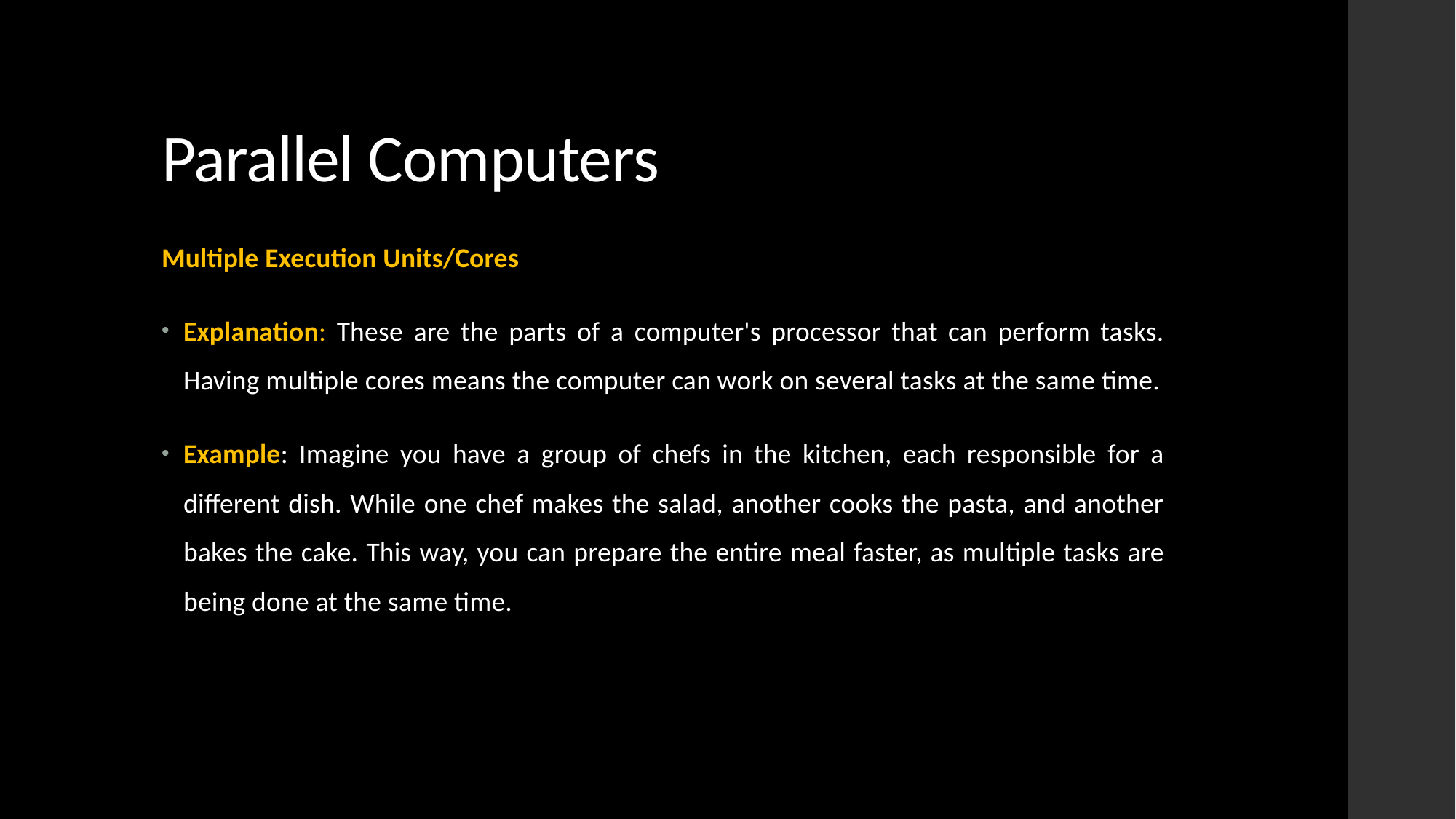

# Parallel Computers
Multiple Execution Units/Cores
Explanation: These are the parts of a computer's processor that can perform tasks. Having multiple cores means the computer can work on several tasks at the same time.
Example: Imagine you have a group of chefs in the kitchen, each responsible for a different dish. While one chef makes the salad, another cooks the pasta, and another bakes the cake. This way, you can prepare the entire meal faster, as multiple tasks are being done at the same time.